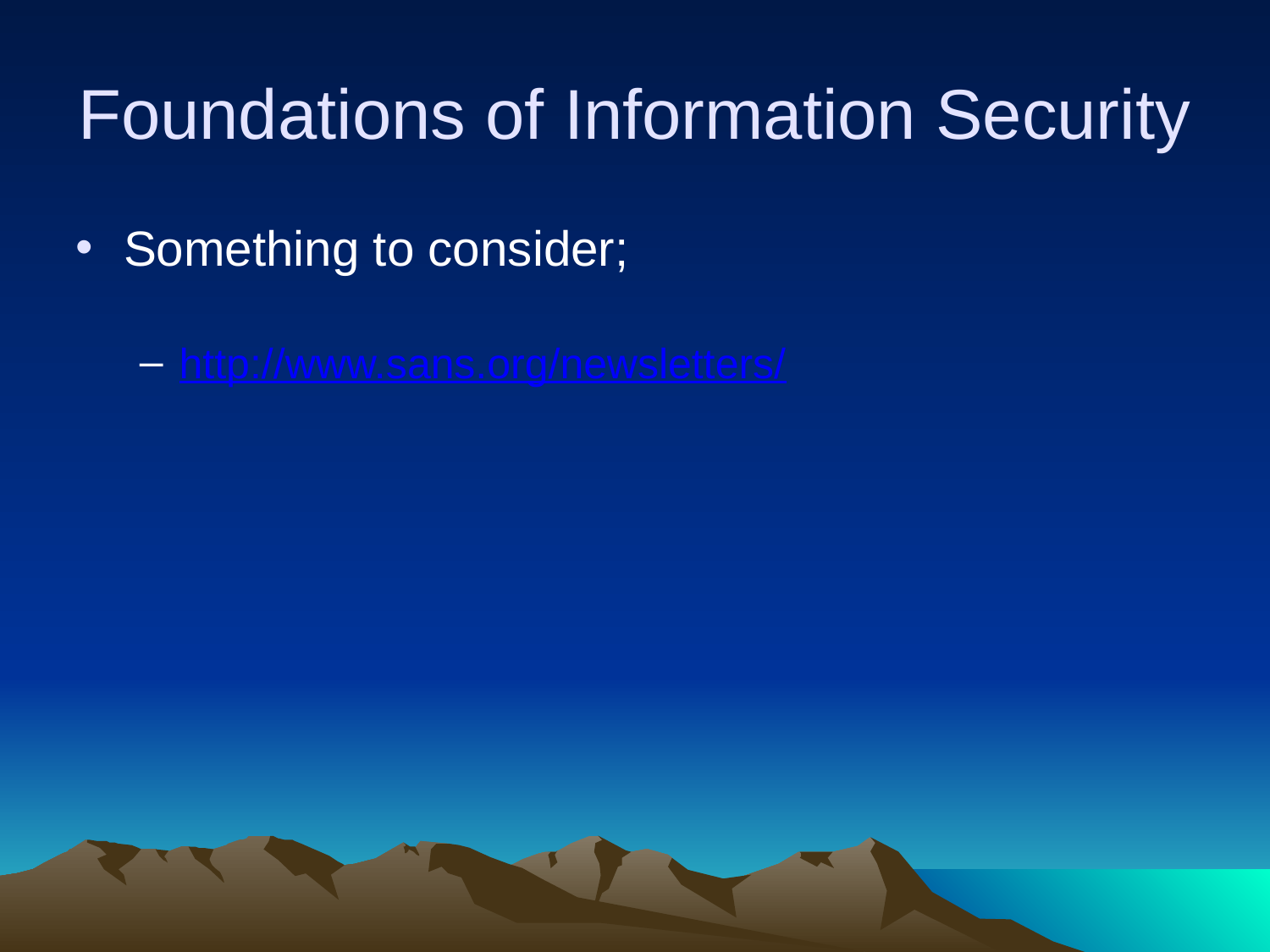

# Foundations of Information Security
Something to consider;

http://www.sans.org/newsletters/